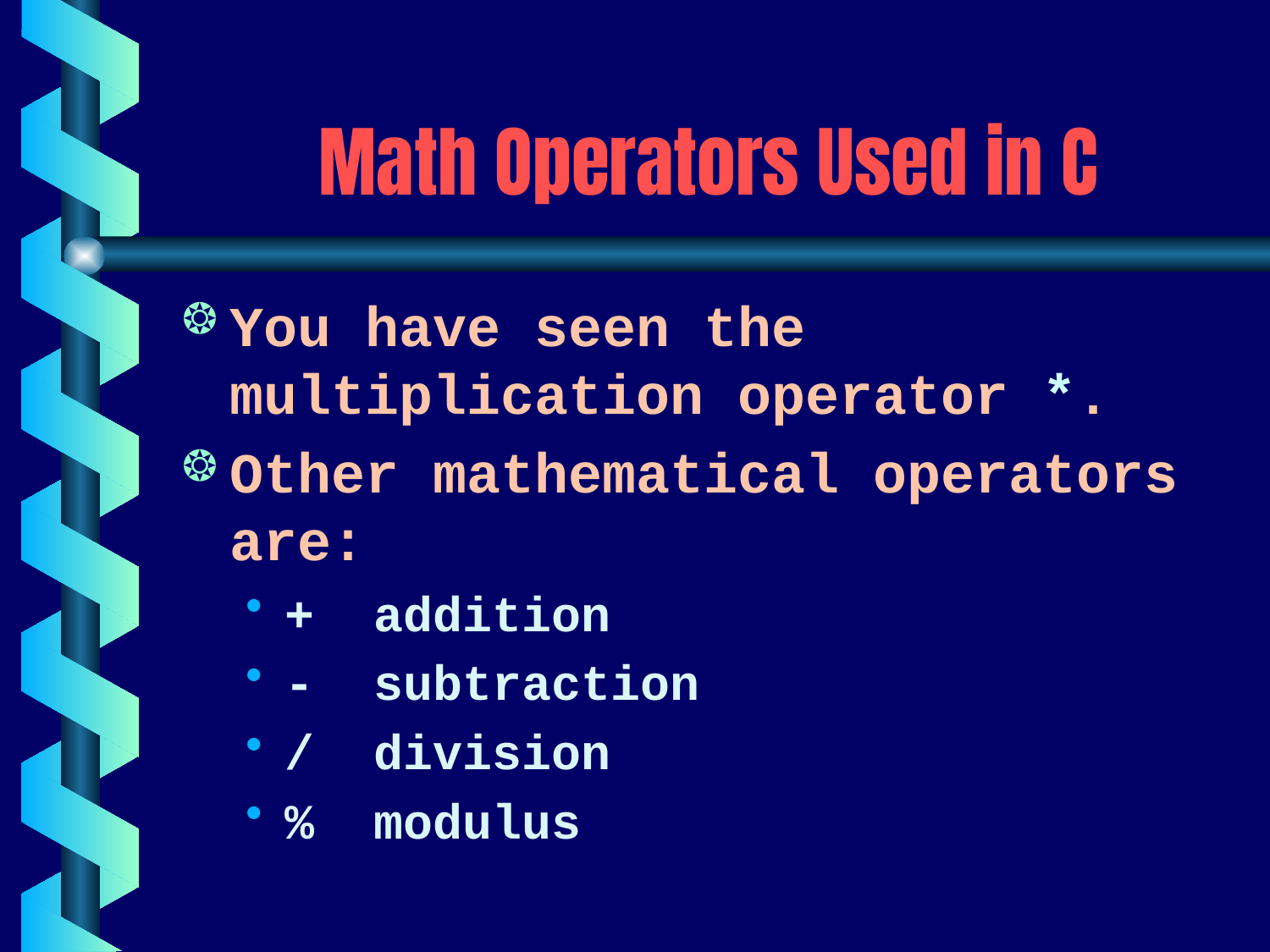

# Math Operators Used in C
You have seen the multiplication operator *.
Other mathematical operators are:
+  addition
-  subtraction
/  division
%  modulus